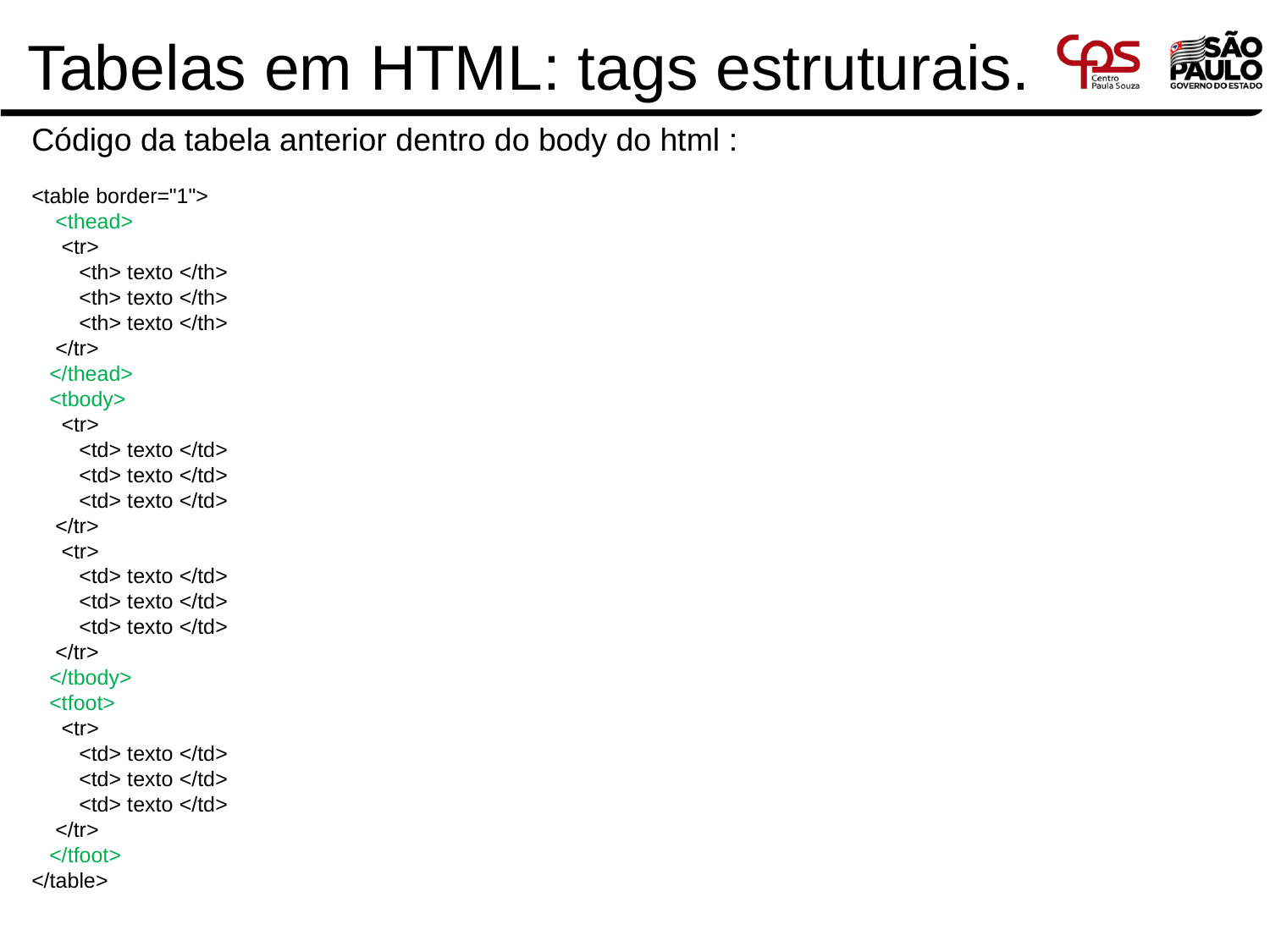

# Tabelas em HTML: tags estruturais.
Código da tabela anterior dentro do body do html :

<table border="1">
    <thead>
     <tr>
        <th> texto </th>
        <th> texto </th>
        <th> texto </th>
    </tr>
   </thead>
   <tbody>
     <tr>
        <td> texto </td>
        <td> texto </td>
        <td> texto </td>
    </tr>
     <tr>
        <td> texto </td>
        <td> texto </td>
        <td> texto </td>
    </tr>
   </tbody>
   <tfoot>
     <tr>
        <td> texto </td>
        <td> texto </td>
        <td> texto </td>
    </tr>
   </tfoot>
</table>